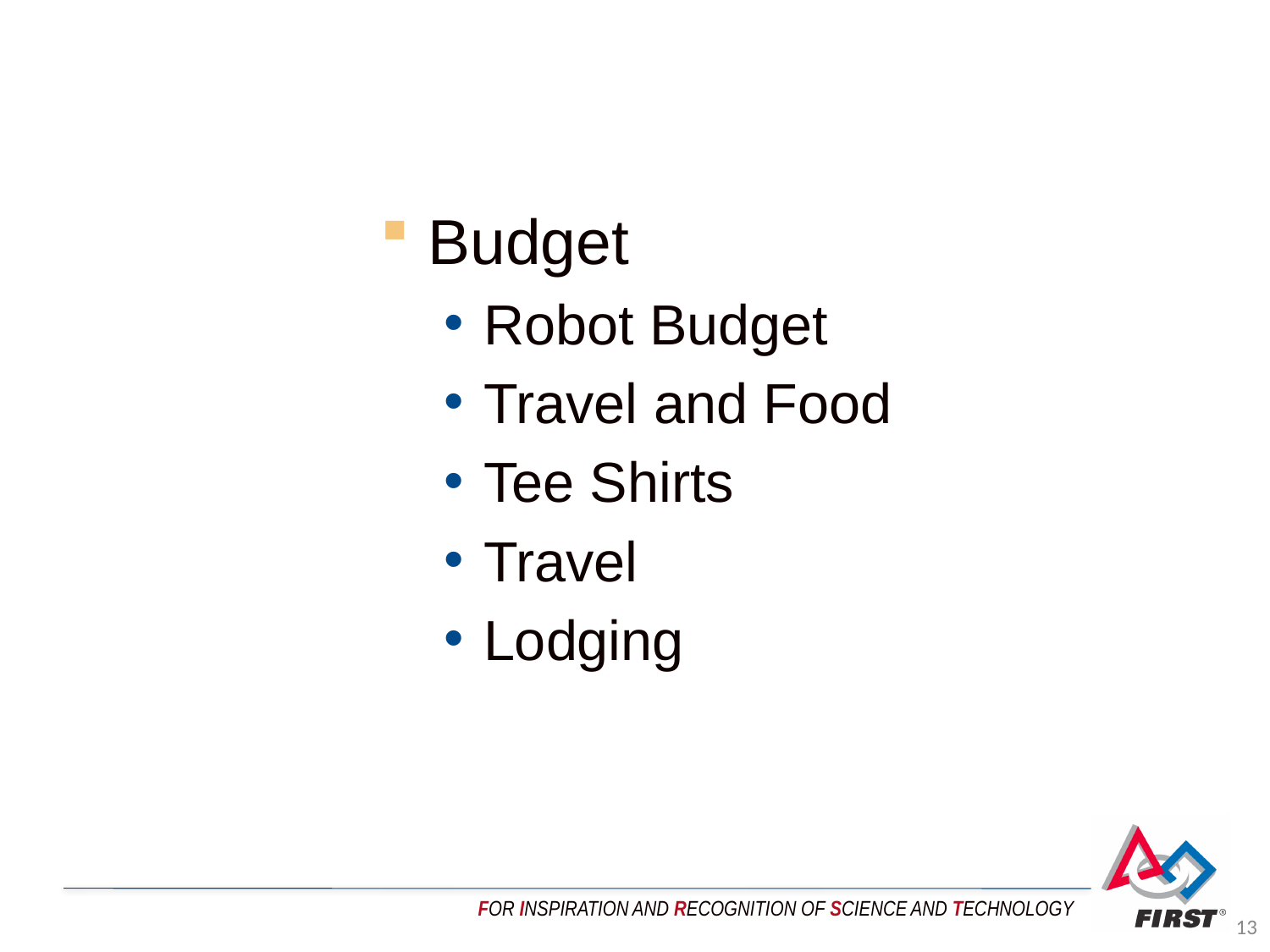

Budget
Robot Budget
Travel and Food
Tee Shirts
Travel
Lodging

13